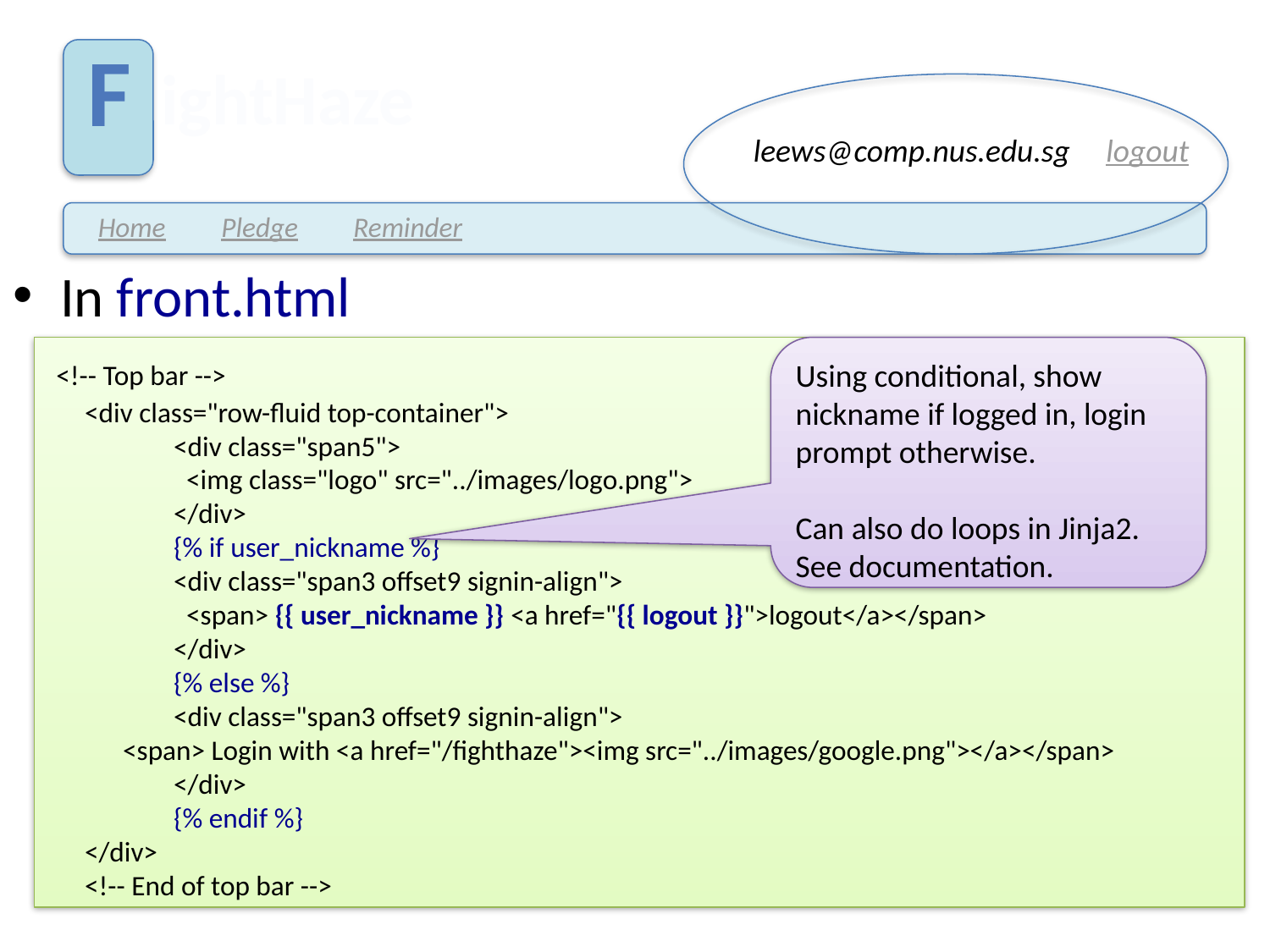

In front.html
 <!-- Top bar -->
      <div class="row-fluid top-container">
	<div class="span5">
	  <img class="logo" src="../images/logo.png">
	</div>
	{% if user_nickname %}
	<div class="span3 offset9 signin-align">
	  <span> {{ user_nickname }} <a href="{{ logout }}">logout</a></span>
	</div>
	{% else %}
        	<div class="span3 offset9 signin-align">
            <span> Login with <a href="/fighthaze"><img src="../images/google.png"></a></span>
        	</div>
	{% endif %}
      </div>
      <!-- End of top bar -->
Using conditional, show nickname if logged in, login prompt otherwise.

Can also do loops in Jinja2. See documentation.